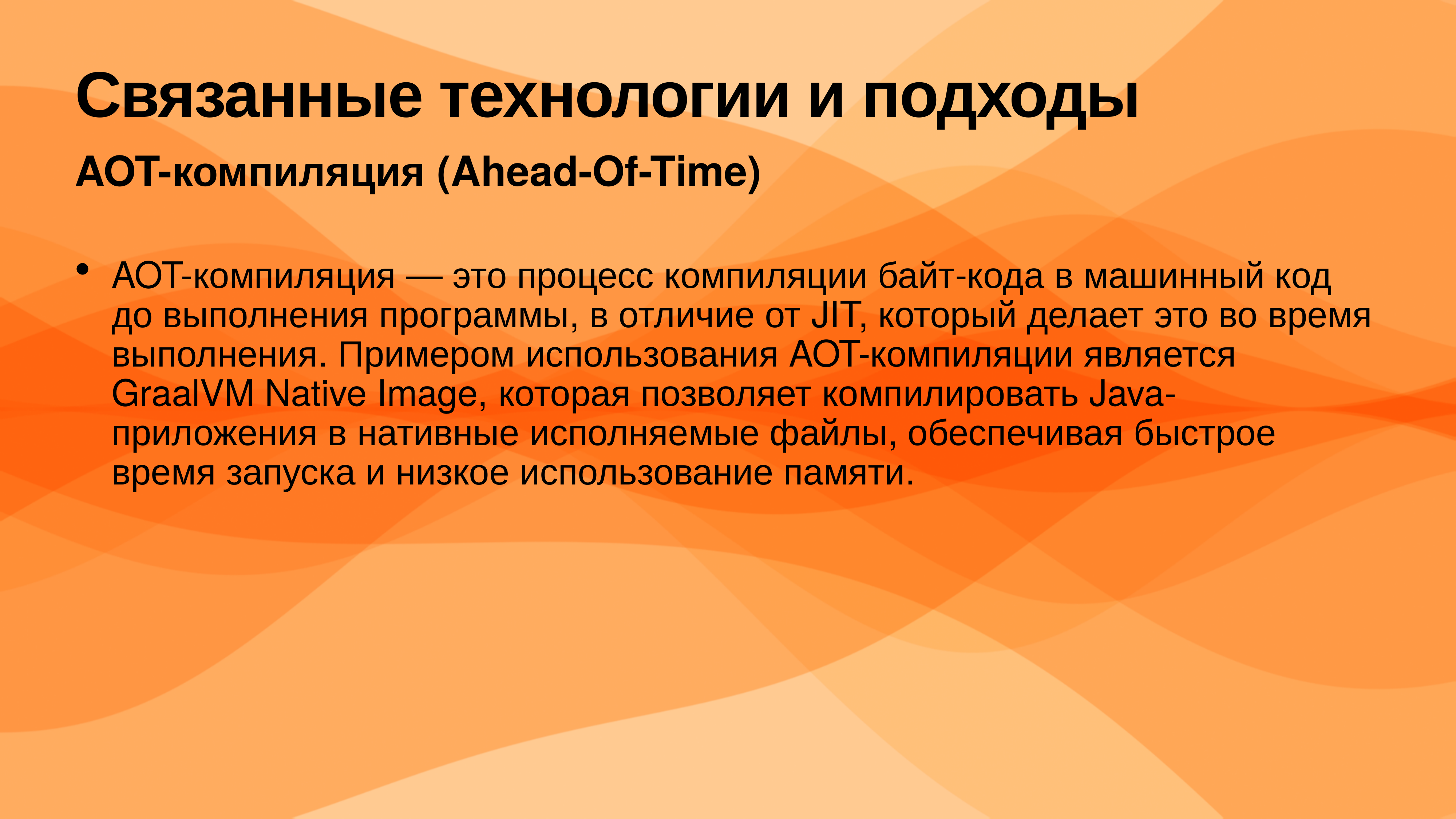

# Связанные технологии и подходы
AOT-компиляция (Ahead-Of-Time)
AOT-компиляция — это процесс компиляции байт-кода в машинный код до выполнения программы, в отличие от JIT, который делает это во время выполнения. Примером использования AOT-компиляции является GraalVM Native Image, которая позволяет компилировать Java-приложения в нативные исполняемые файлы, обеспечивая быстрое время запуска и низкое использование памяти.